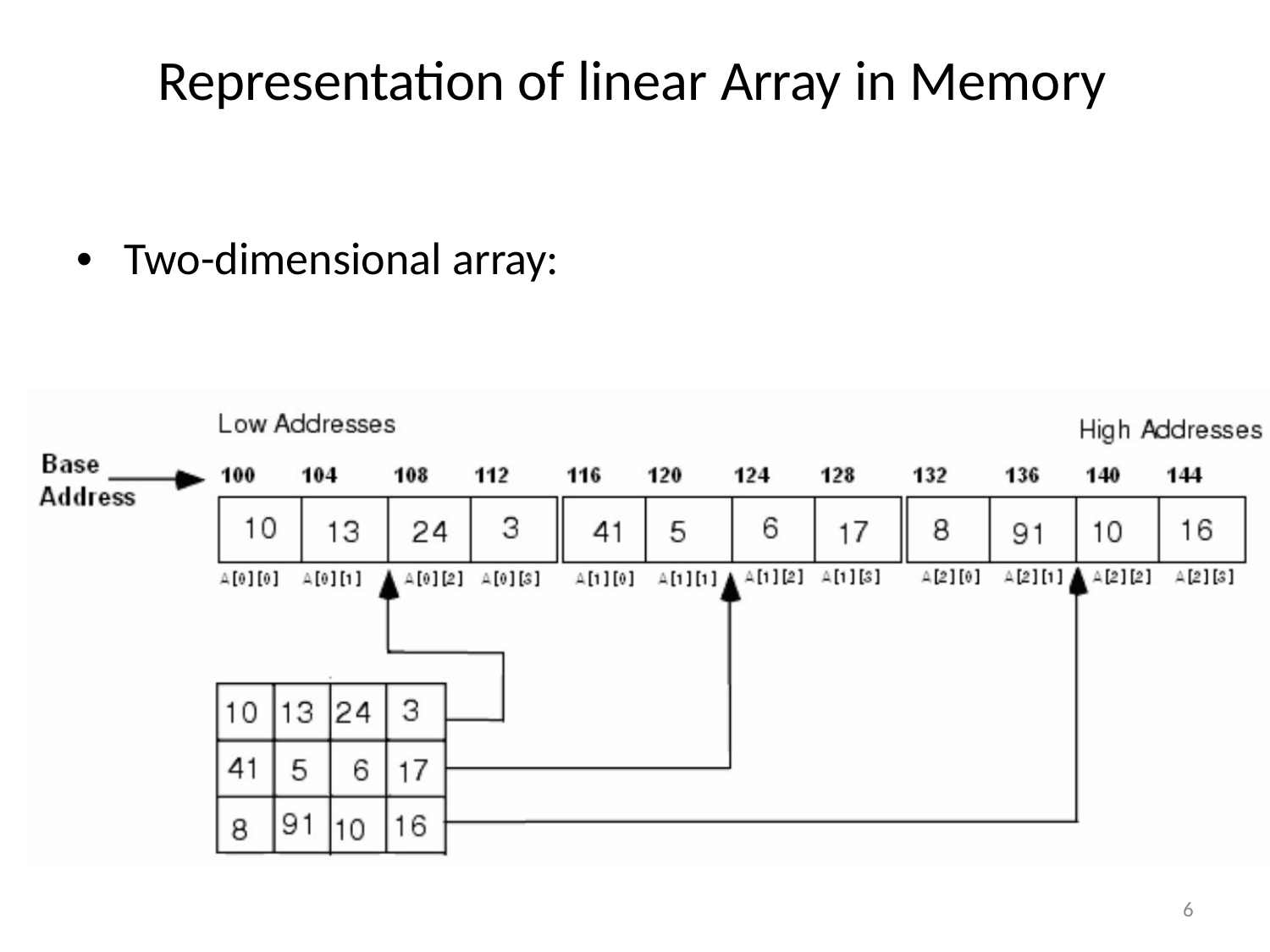

Representation of linear Array in Memory
• Two-dimensional array:
6